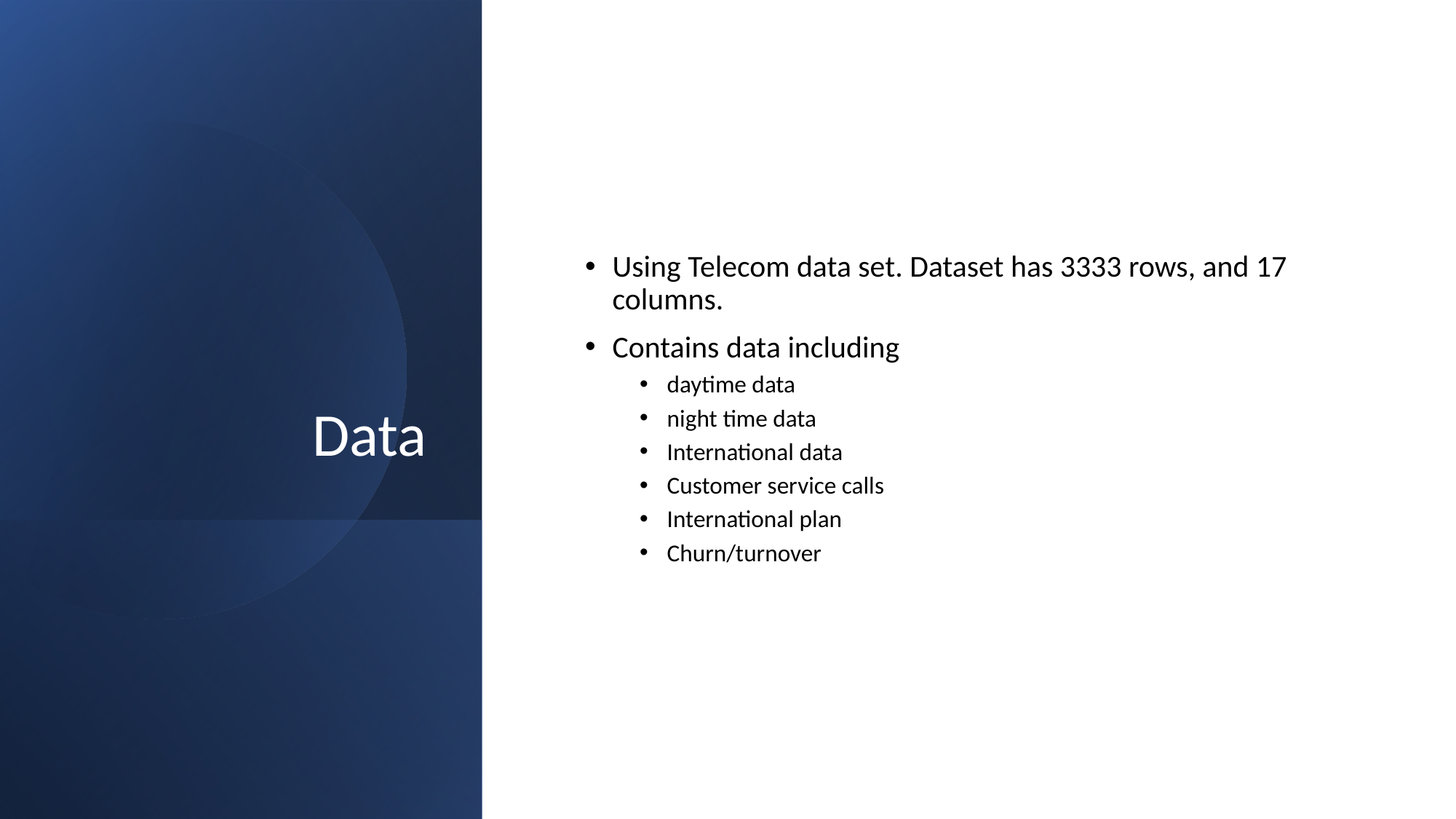

# Data
Using Telecom data set. Dataset has 3333 rows, and 17 columns.
Contains data including
daytime data
night time data
International data
Customer service calls
International plan
Churn/turnover